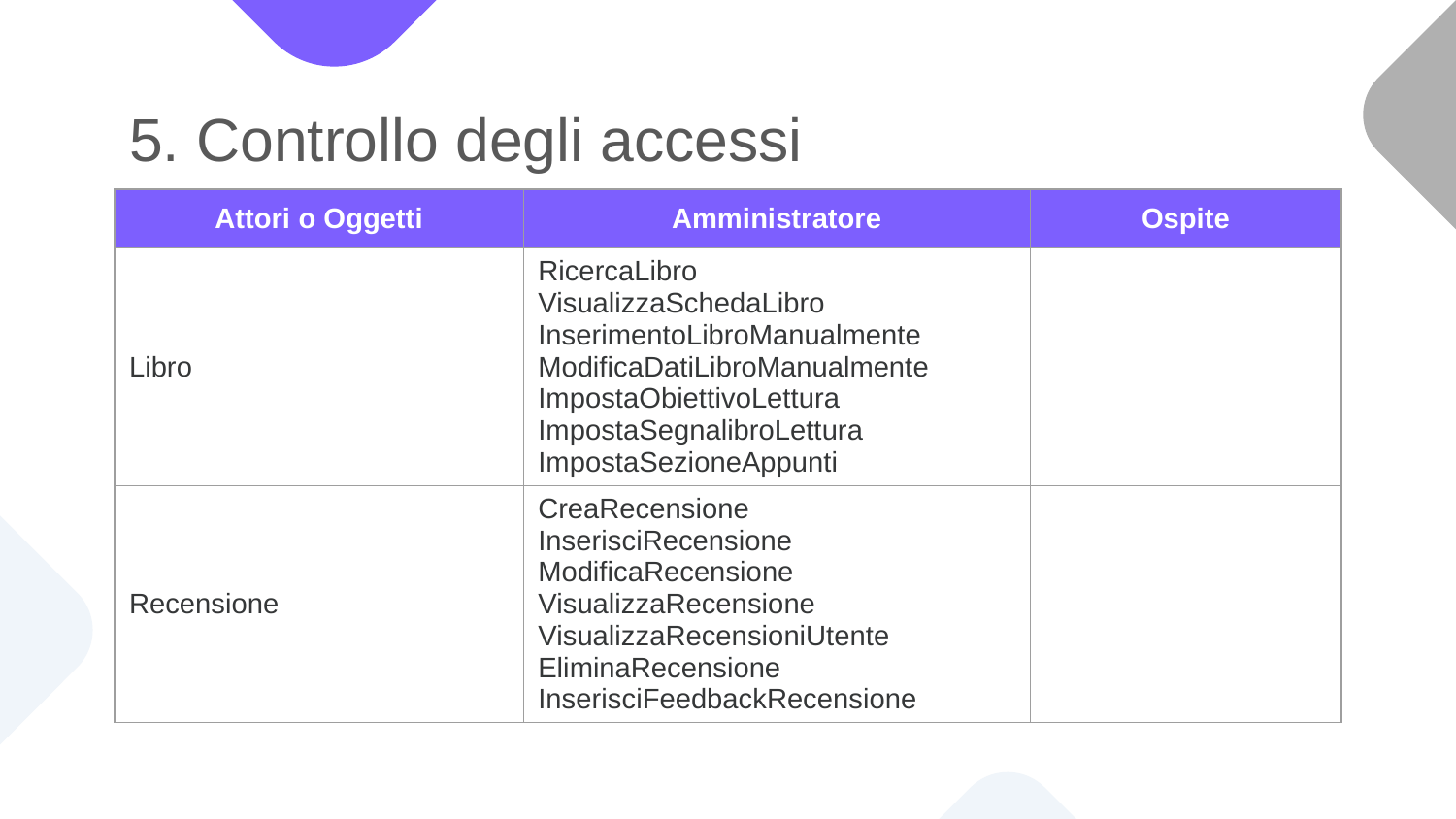

# 5. Controllo degli accessi
| Attori o Oggetti | Amministratore | Ospite |
| --- | --- | --- |
| Libro | RicercaLibro VisualizzaSchedaLibro InserimentoLibroManualmente ModificaDatiLibroManualmente ImpostaObiettivoLettura ImpostaSegnalibroLettura ImpostaSezioneAppunti |  |
| Recensione | CreaRecensione InserisciRecensione ModificaRecensione VisualizzaRecensione VisualizzaRecensioniUtente EliminaRecensione InserisciFeedbackRecensione |  |